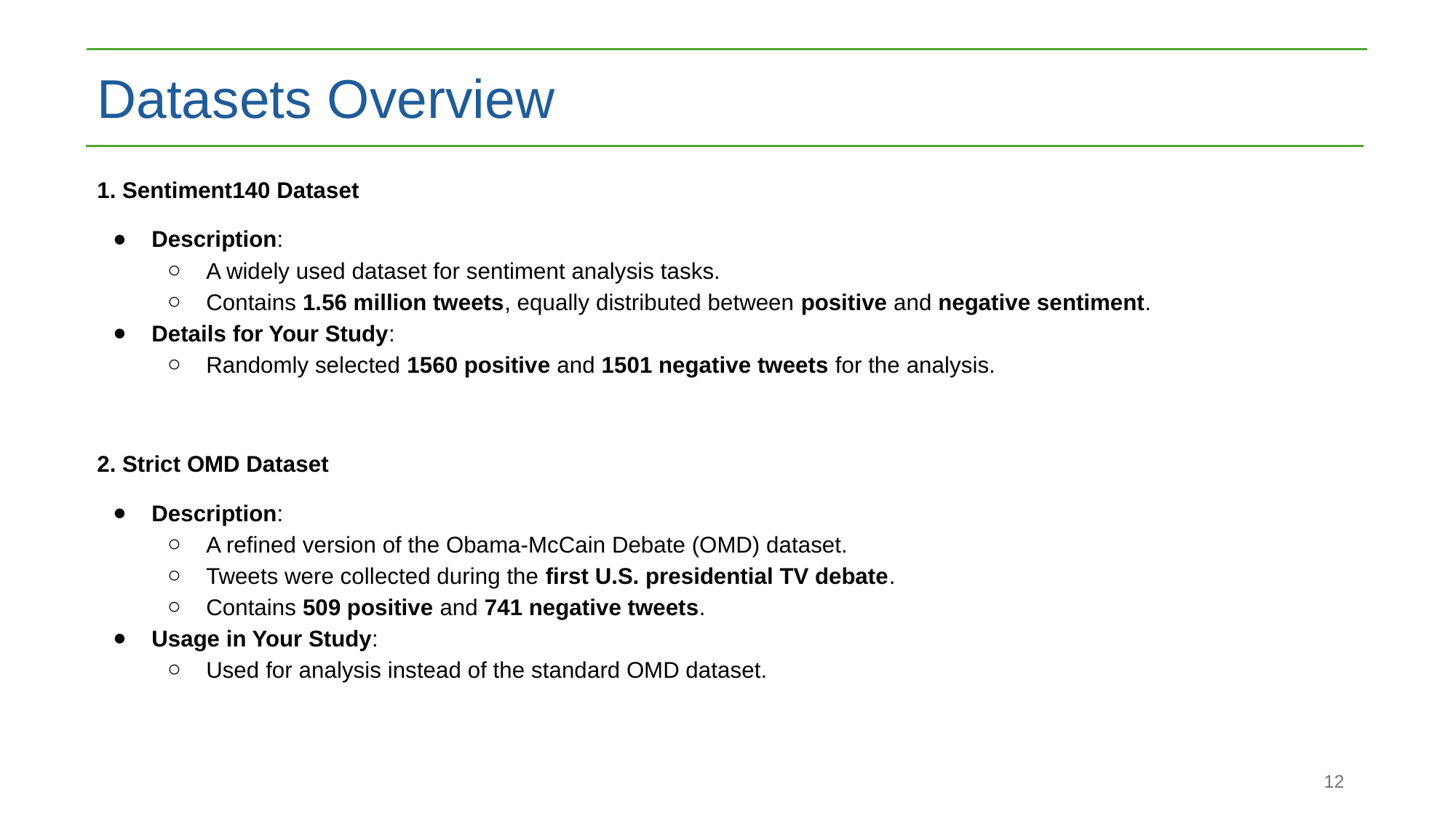

Datasets Overview
1. Sentiment140 Dataset
Description:
A widely used dataset for sentiment analysis tasks.
Contains 1.56 million tweets, equally distributed between positive and negative sentiment.
Details for Your Study:
Randomly selected 1560 positive and 1501 negative tweets for the analysis.

2. Strict OMD Dataset
Description:
A refined version of the Obama-McCain Debate (OMD) dataset.
Tweets were collected during the first U.S. presidential TV debate.
Contains 509 positive and 741 negative tweets.
Usage in Your Study:
Used for analysis instead of the standard OMD dataset.

12